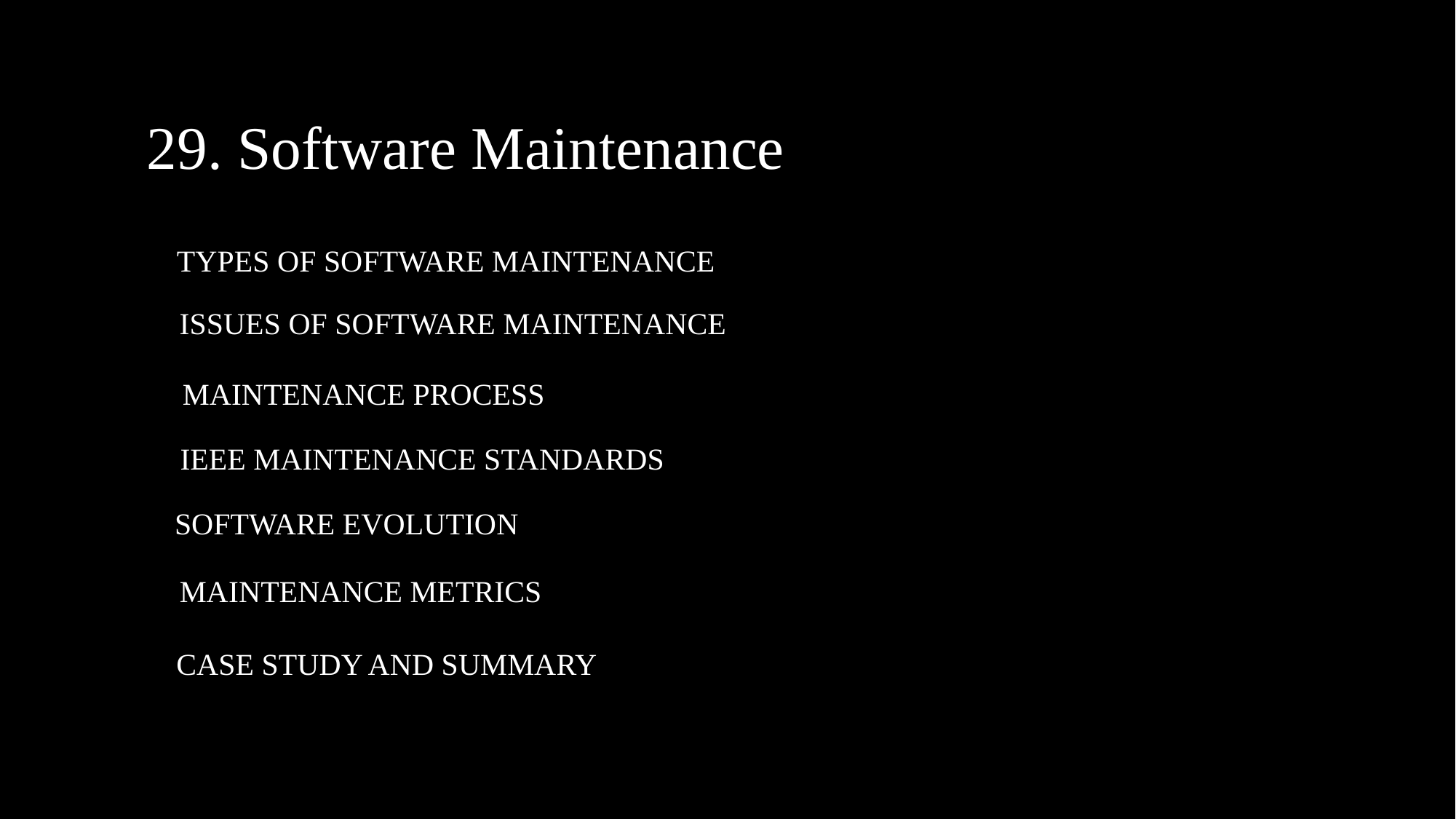

29. Software Maintenance
TYPES OF SOFTWARE MAINTENANCE
ISSUES OF SOFTWARE MAINTENANCE
 MAINTENANCE PROCESS
IEEE MAINTENANCE STANDARDS
SOFTWARE EVOLUTION
MAINTENANCE METRICS
CASE STUDY AND SUMMARY